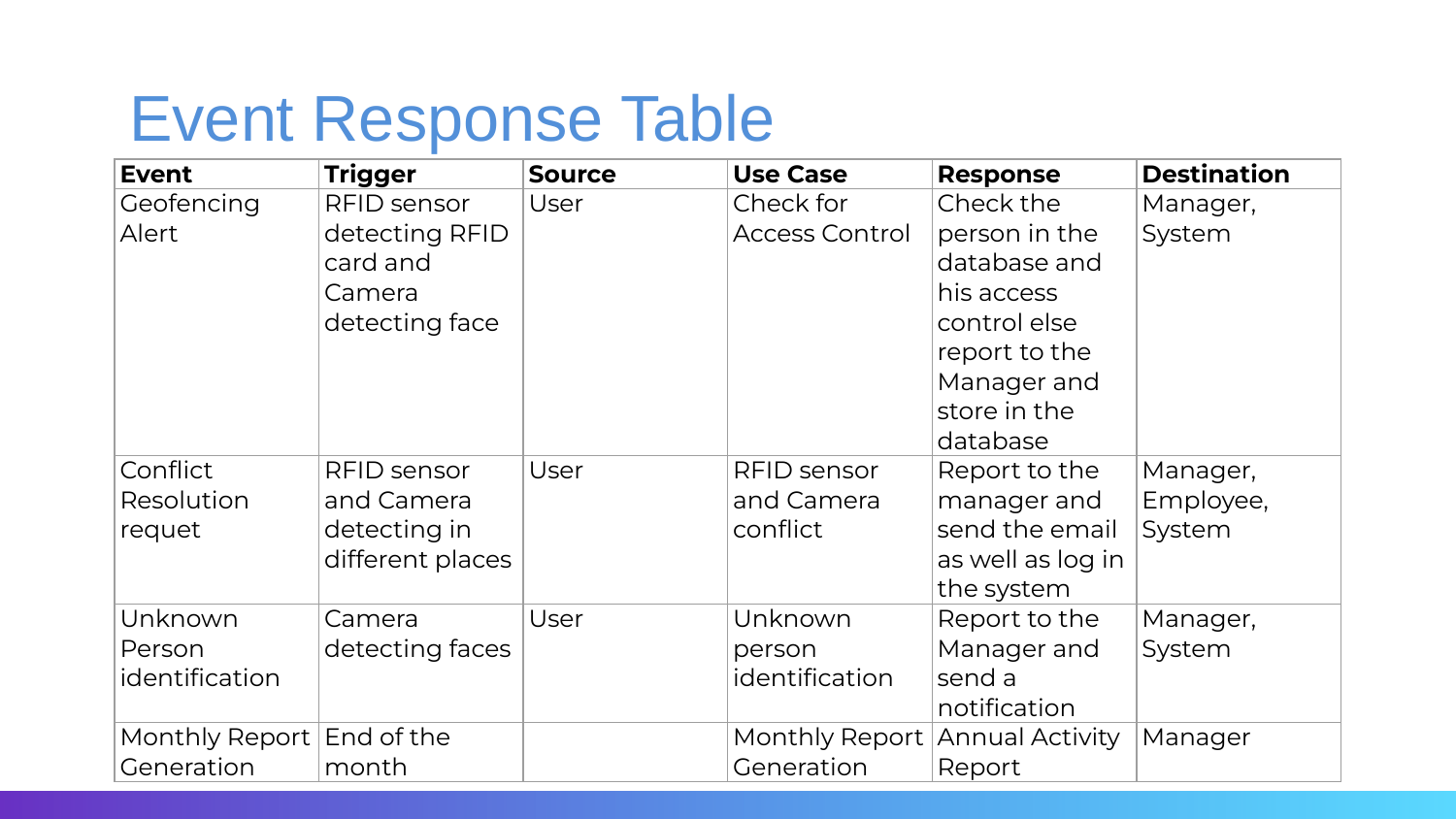

# Event Response Table
| Event | Trigger | Source | Use Case | Response | Destination |
| --- | --- | --- | --- | --- | --- |
| Geofencing Alert | RFID sensor detecting RFID card and Camera detecting face | User | Check for Access Control | Check the person in the database and his access control else report to the Manager and store in the database | Manager, System |
| Conflict Resolution requet | RFID sensor and Camera detecting in different places | User | RFID sensor and Camera conflict | Report to the manager and send the email as well as log in the system | Manager, Employee, System |
| Unknown Person identification | Camera detecting faces | User | Unknown person identification | Report to the Manager and send a notification | Manager, System |
| Monthly Report Generation | End of the month |  | Monthly Report Generation | Annual Activity Report | Manager |